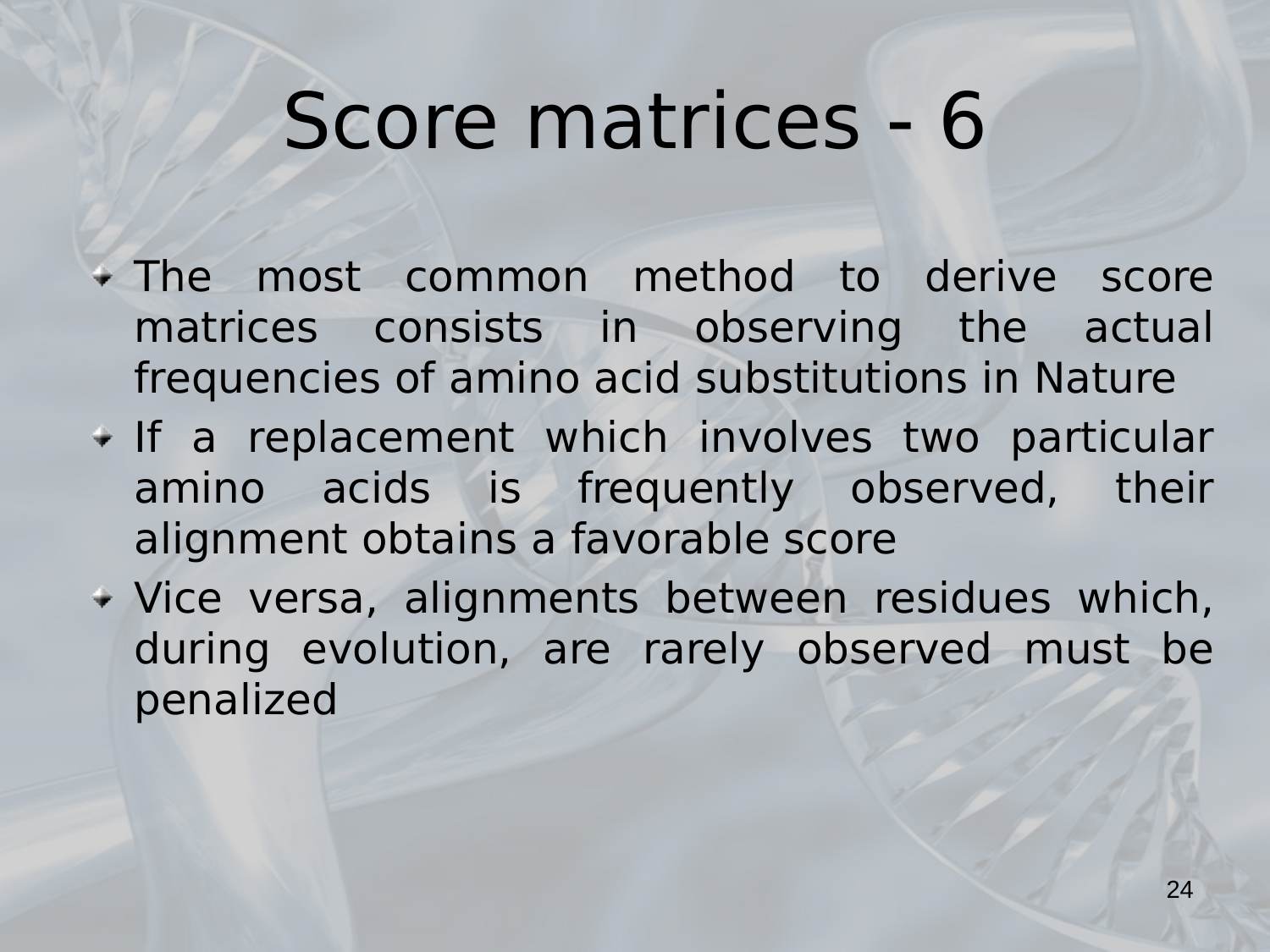

# Score matrices − 6
The most common method to derive score matrices consists in observing the actual frequencies of amino acid substitutions in Nature
If a replacement which involves two particular amino acids is frequently observed, their alignment obtains a favorable score
Vice versa, alignments between residues which, during evolution, are rarely observed must be penalized
24